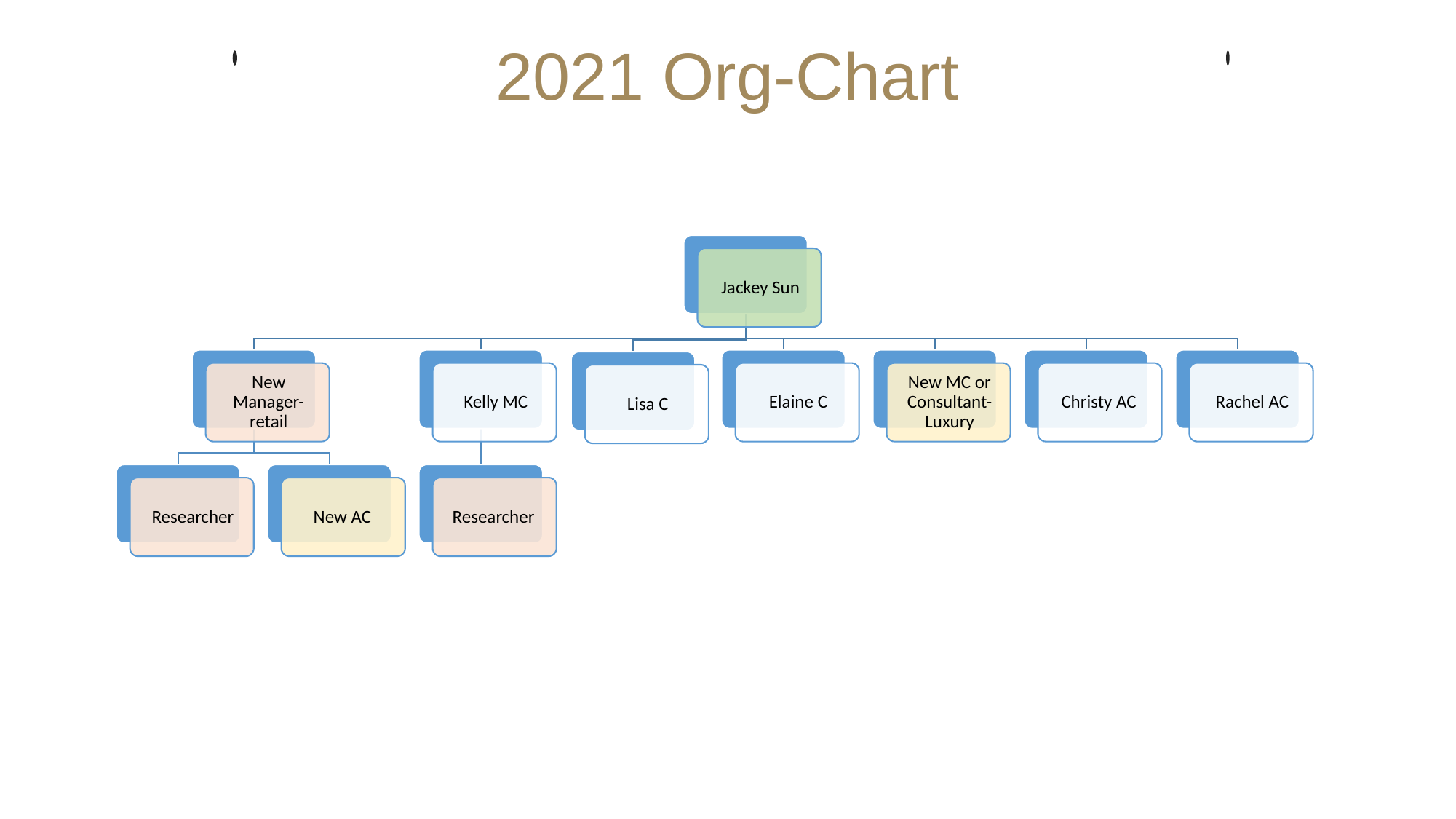

2021 Org-Chart

Jackey Sun
New Manager-retail
Researcher
New AC
Kelly MC
Researcher
Lisa C
Elaine C
New MC or Consultant-Luxury
Christy AC
Rachel AC